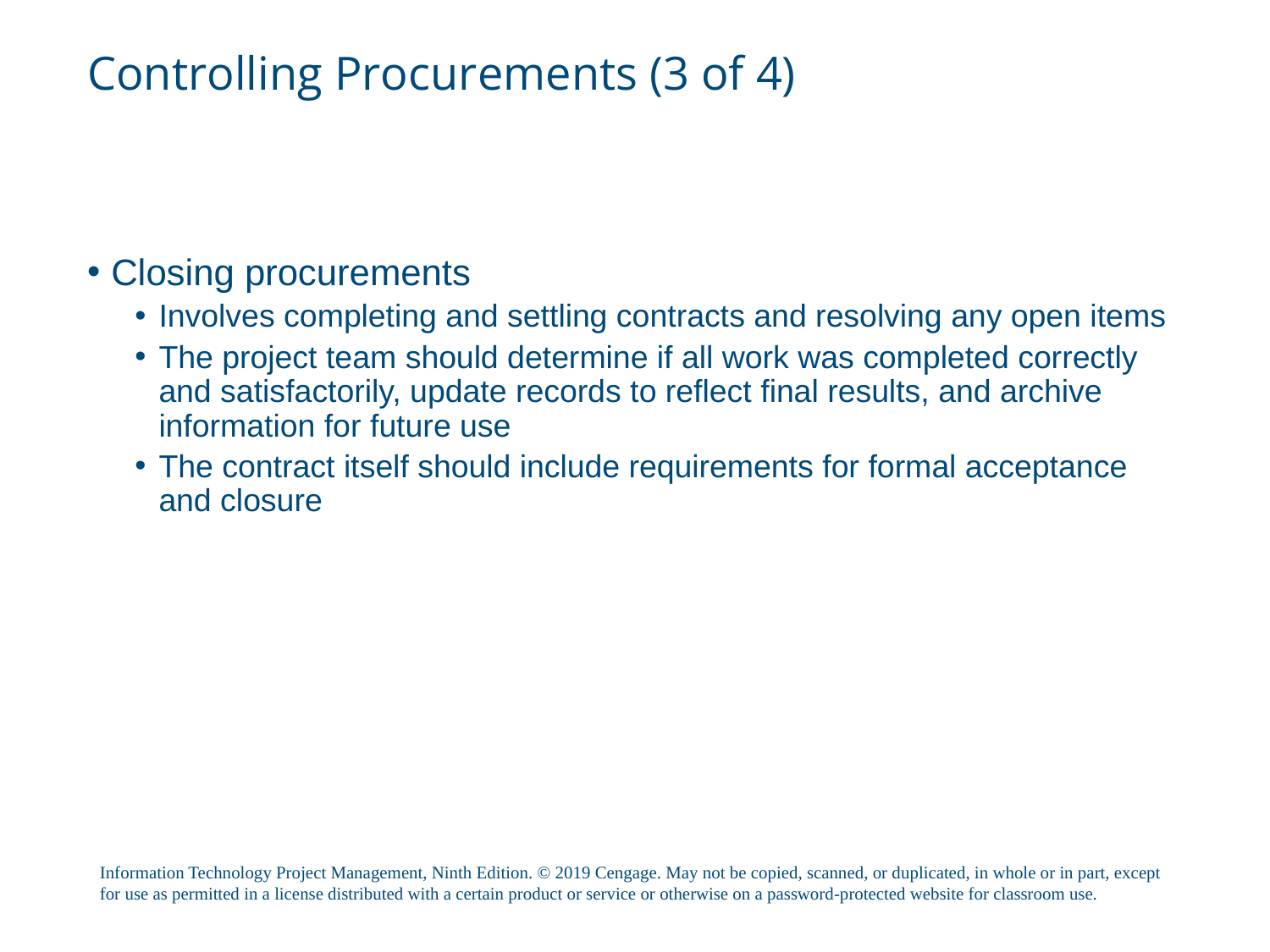

# Controlling Procurements (3 of 4)
Closing procurements
Involves completing and settling contracts and resolving any open items
The project team should determine if all work was completed correctly and satisfactorily, update records to reflect final results, and archive information for future use
The contract itself should include requirements for formal acceptance and closure
Information Technology Project Management, Ninth Edition. © 2019 Cengage. May not be copied, scanned, or duplicated, in whole or in part, except for use as permitted in a license distributed with a certain product or service or otherwise on a password-protected website for classroom use.